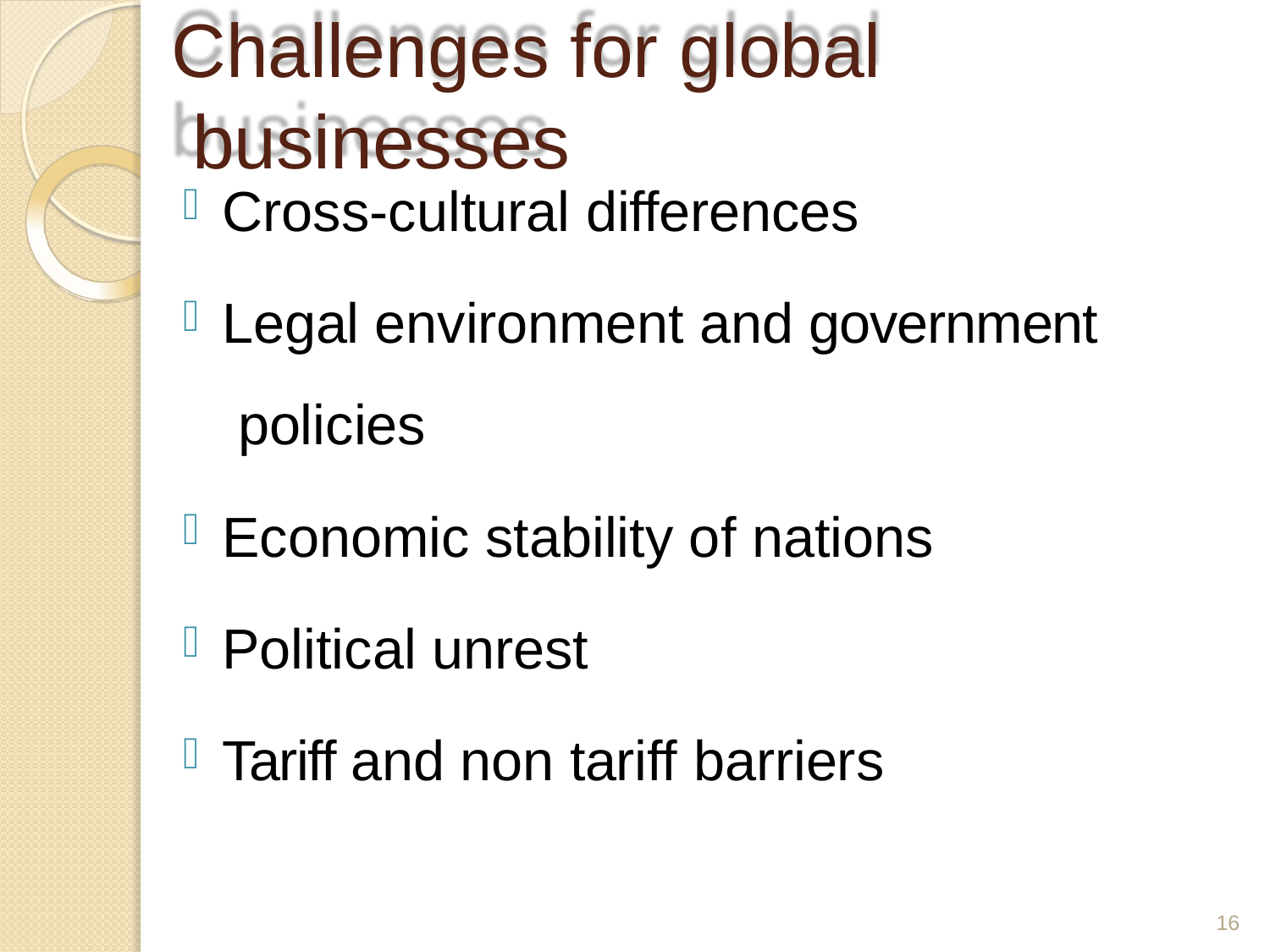

# Challenges for global  businesses
Cross-cultural differences
Legal environment and government  policies
Economic stability of nations
Political unrest
Tariff and non tariff barriers
16